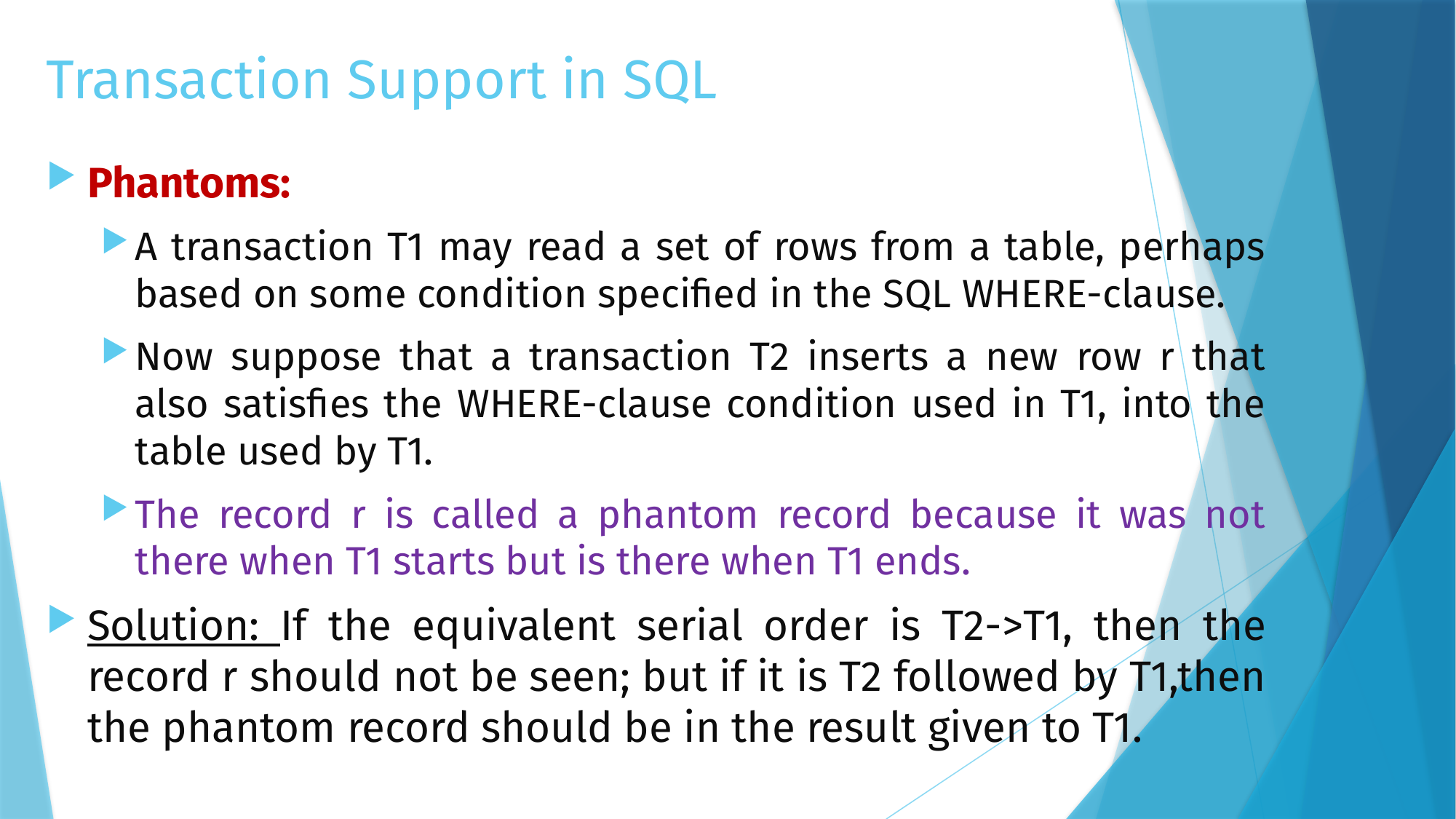

# Transaction Support in SQL
Phantoms:
A transaction T1 may read a set of rows from a table, perhaps based on some condition specified in the SQL WHERE-clause.
Now suppose that a transaction T2 inserts a new row r that also satisfies the WHERE-clause condition used in T1, into the table used by T1.
The record r is called a phantom record because it was not there when T1 starts but is there when T1 ends.
Solution: If the equivalent serial order is T2->T1, then the record r should not be seen; but if it is T2 followed by T1,then the phantom record should be in the result given to T1.